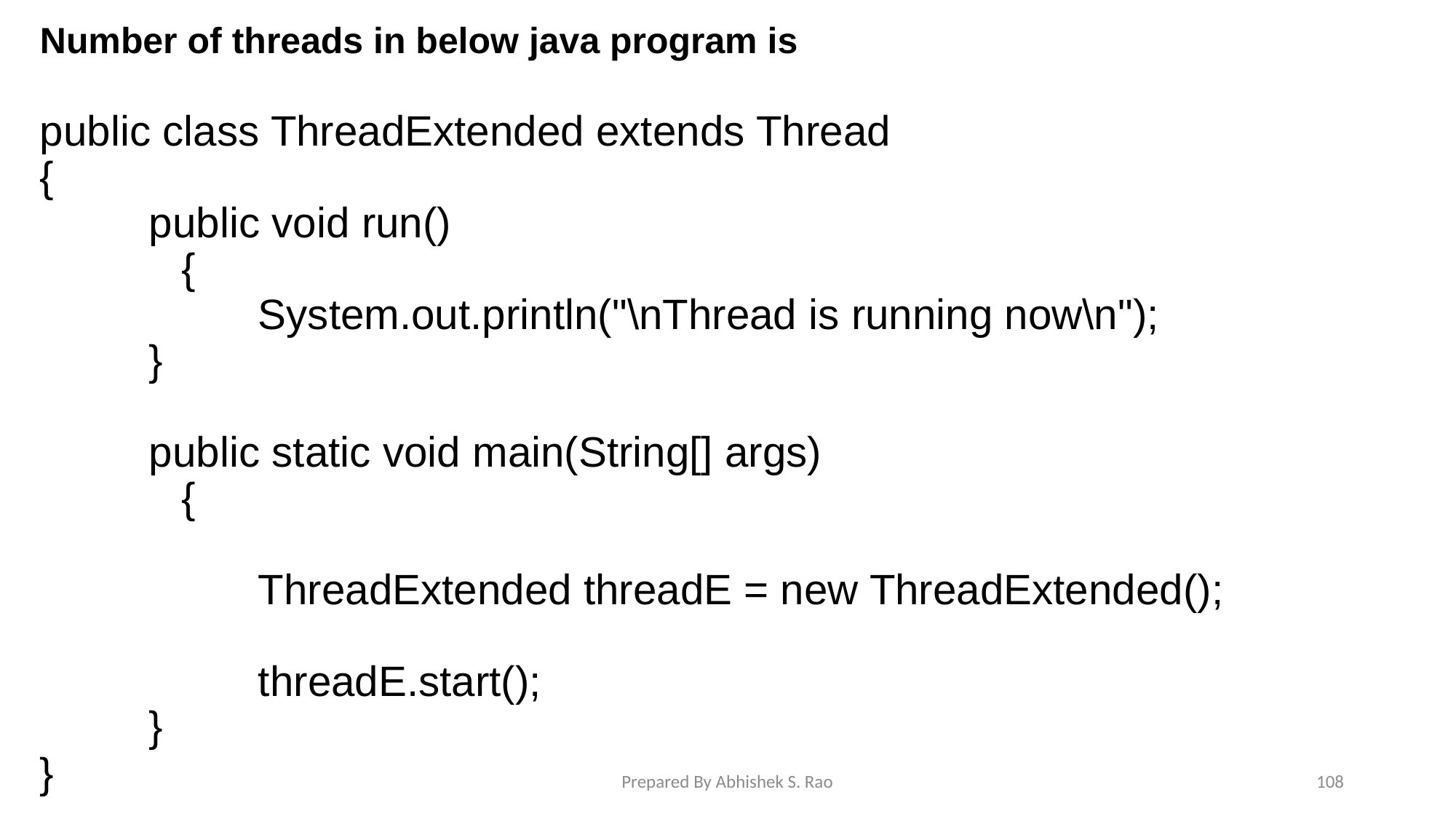

Number of threads in below java program is

public class ThreadExtended extends Thread
{
	public void run()
            {
		System.out.println("\nThread is running now\n");
	}

	public static void main(String[] args)
            {

		ThreadExtended threadE = new ThreadExtended();

		threadE.start();
	}
}
Prepared By Abhishek S. Rao
108